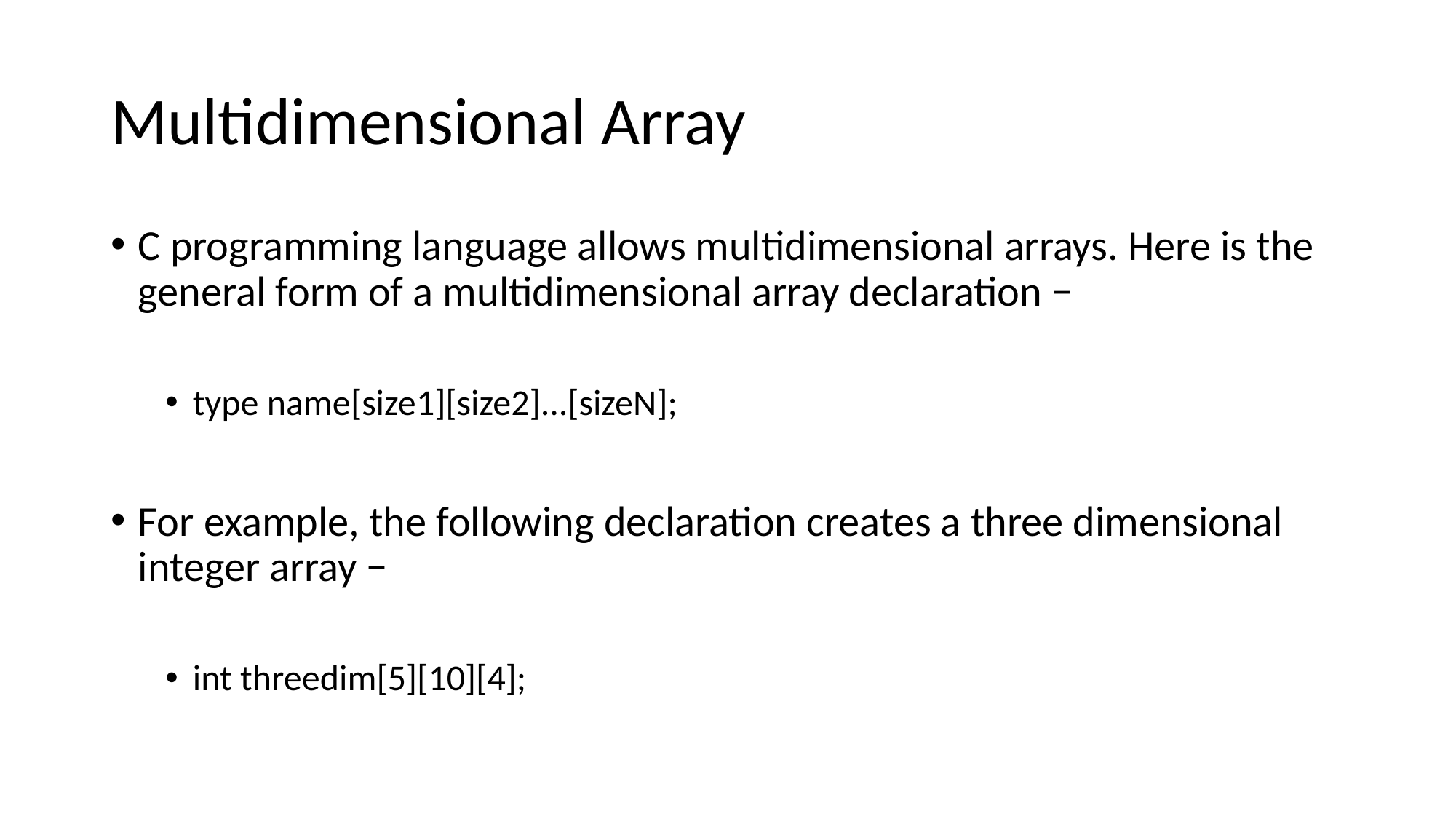

# Multidimensional Array
C programming language allows multidimensional arrays. Here is the general form of a multidimensional array declaration −

type name[size1][size2]...[sizeN];

For example, the following declaration creates a three dimensional integer array −

int threedim[5][10][4];